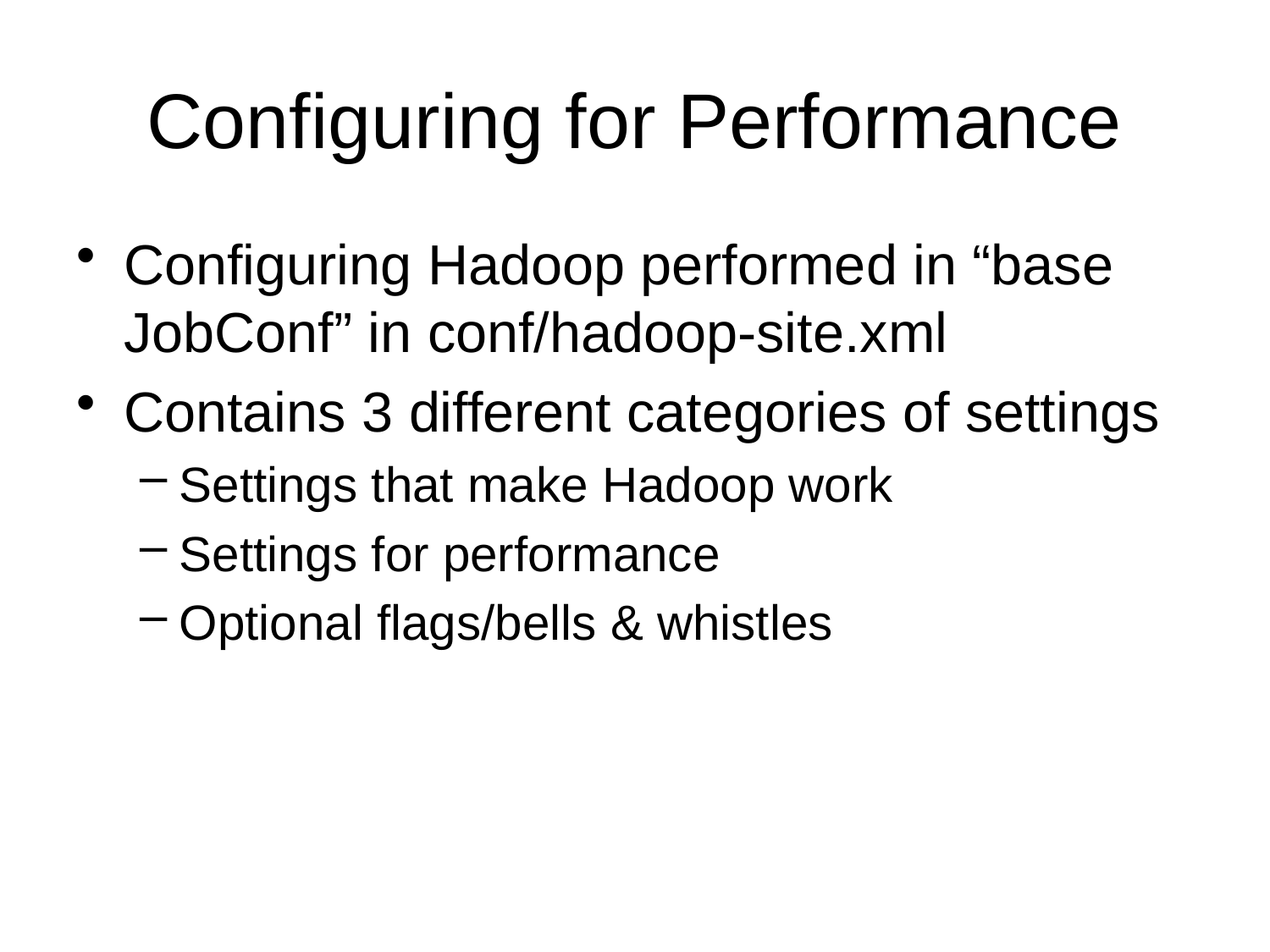

# Configuring for Performance
Configuring Hadoop performed in “base JobConf” in conf/hadoop-site.xml
Contains 3 different categories of settings
Settings that make Hadoop work
Settings for performance
Optional flags/bells & whistles